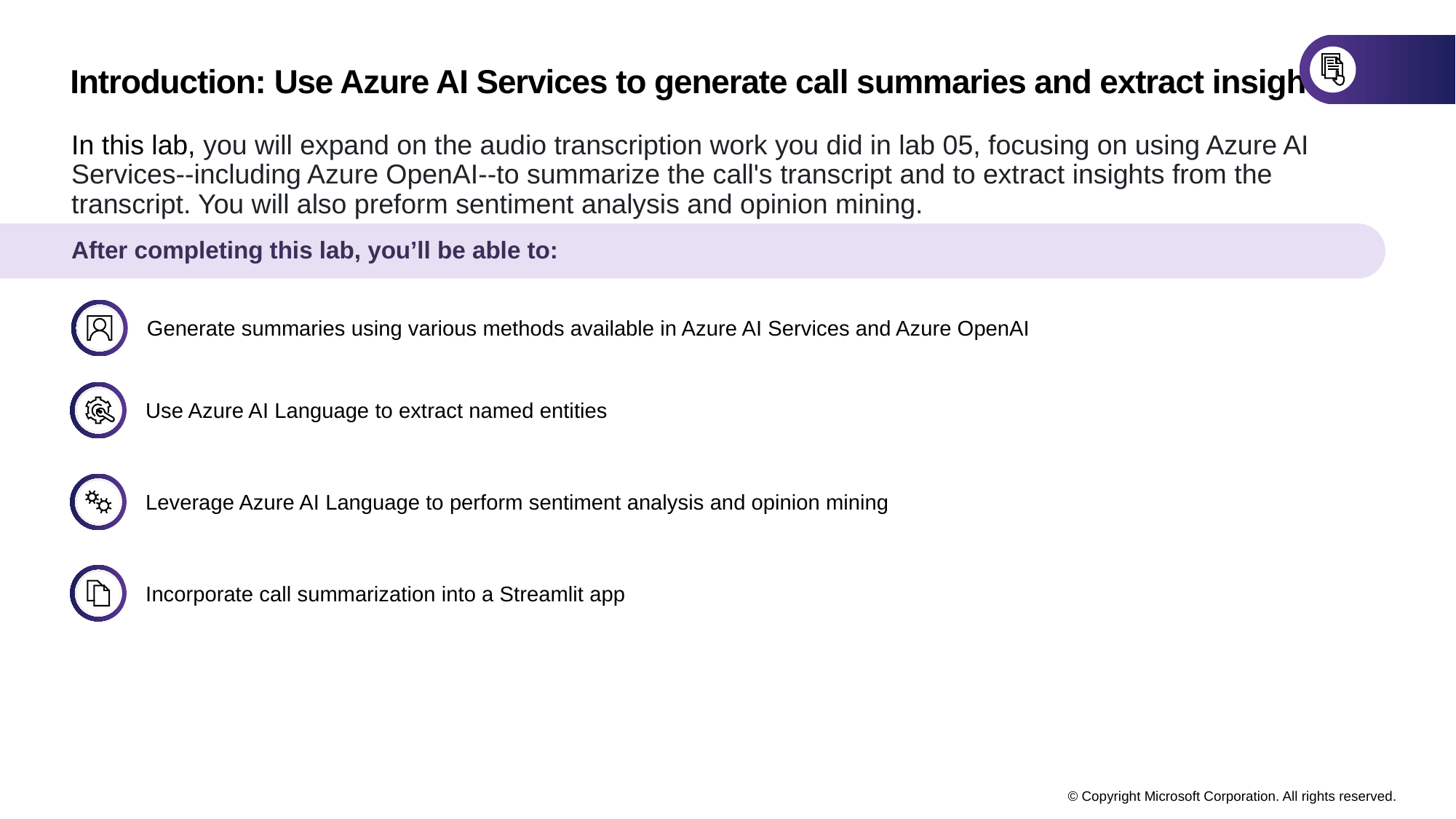

# Introduction: Use Azure AI Services to generate call summaries and extract insights
In this lab, you will expand on the audio transcription work you did in lab 05, focusing on using Azure AI Services--including Azure OpenAI--to summarize the call's transcript and to extract insights from the transcript. You will also preform sentiment analysis and opinion mining.
After completing this lab, you’ll be able to:

Generate summaries using various methods available in Azure AI Services and Azure OpenAI

Use Azure AI Language to extract named entities

Leverage Azure AI Language to perform sentiment analysis and opinion mining

Incorporate call summarization into a Streamlit app